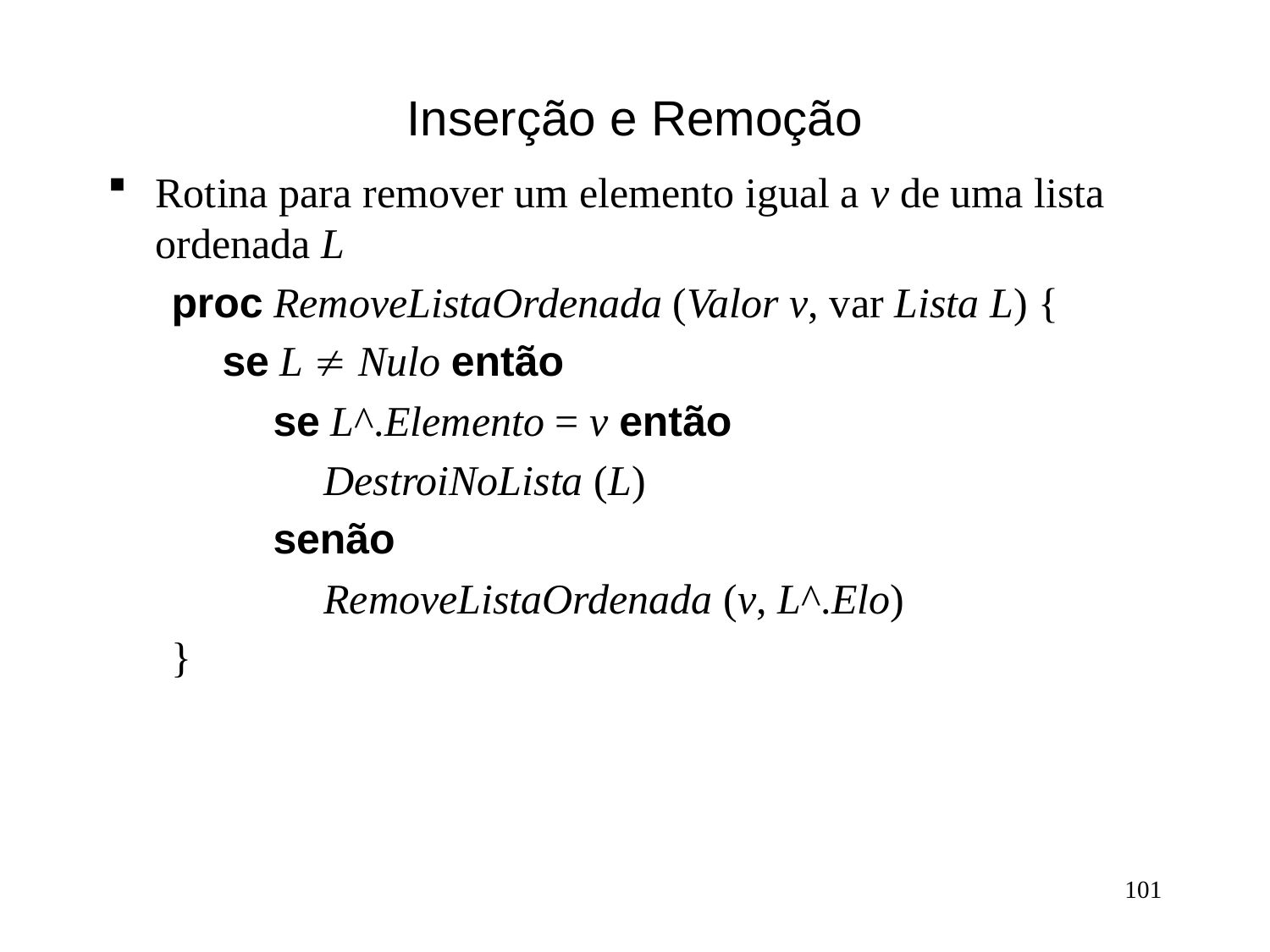

# Inserção e Remoção
Rotina para remover um elemento igual a v de uma lista ordenada L
proc RemoveListaOrdenada (Valor v, var Lista L) {
  se L ≠ Nulo então
    se L^.Elemento = v então
      DestroiNoLista (L)
    senão
      RemoveListaOrdenada (v, L^.Elo)
}

101